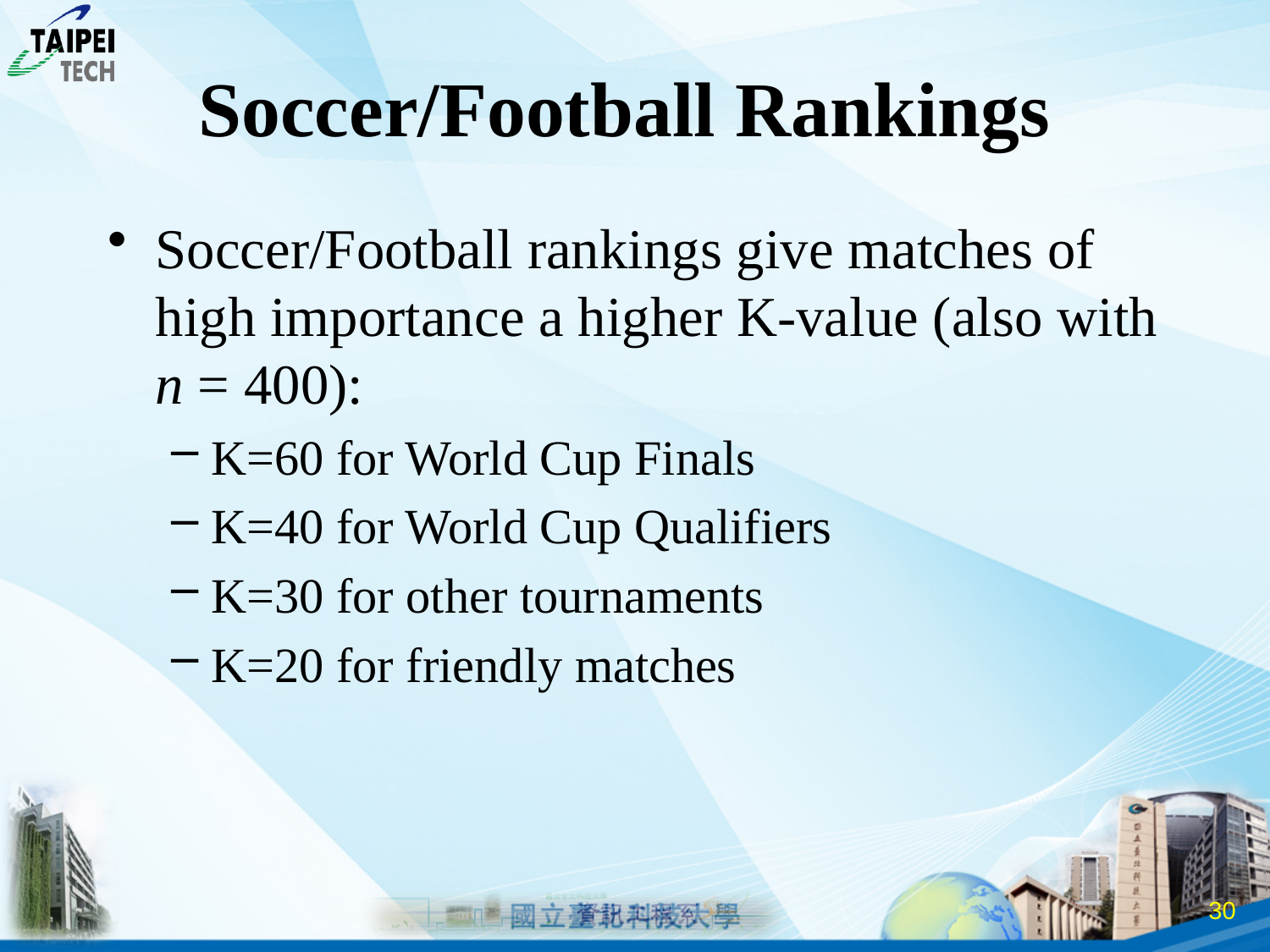

# Soccer/Football Rankings
Soccer/Football rankings give matches of high importance a higher K-value (also with n = 400):
K=60 for World Cup Finals
K=40 for World Cup Qualifiers
K=30 for other tournaments
K=20 for friendly matches

30